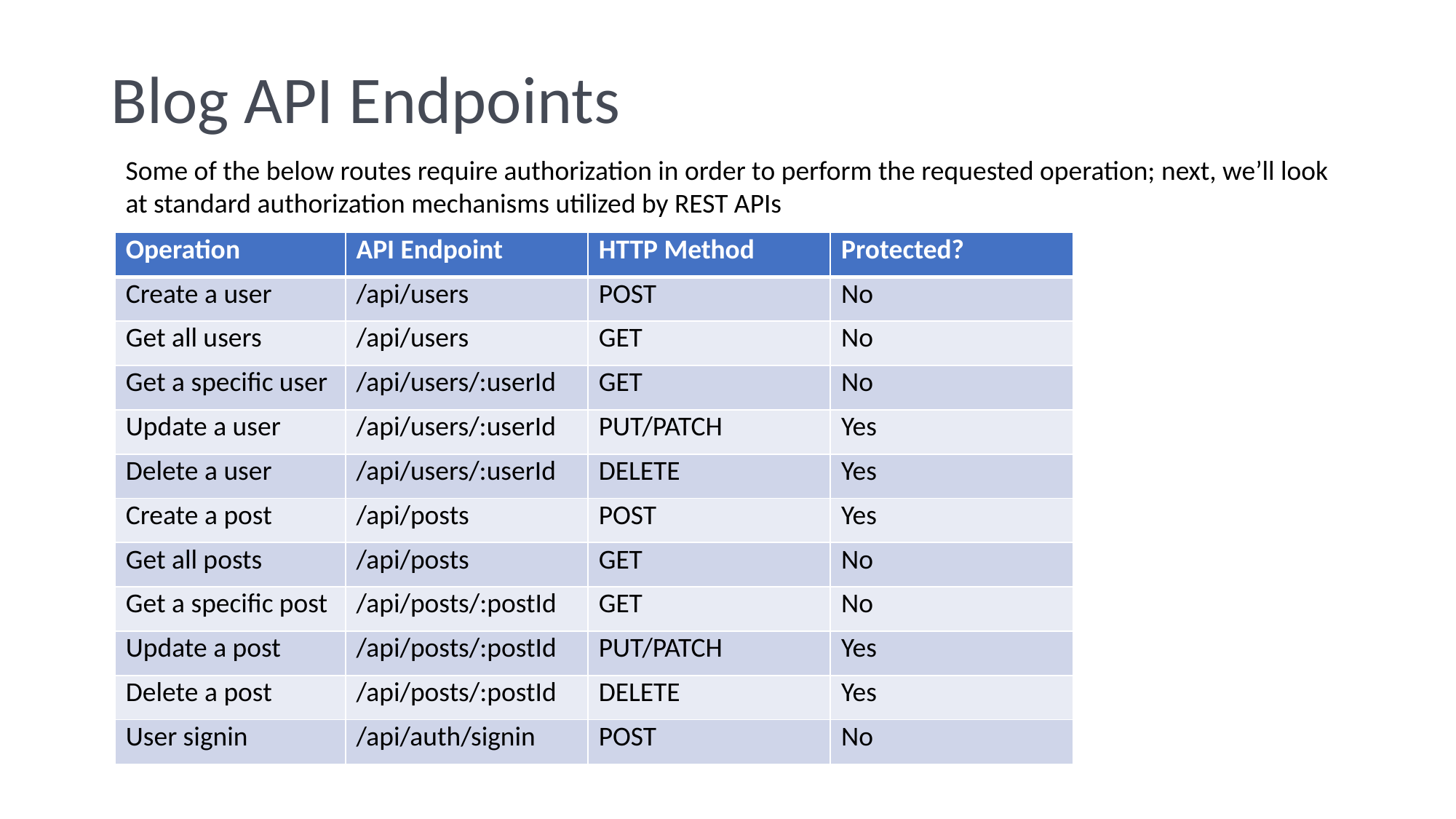

# Blog API Endpoints
Some of the below routes require authorization in order to perform the requested operation; next, we’ll look at standard authorization mechanisms utilized by REST APIs
| Operation | API Endpoint | HTTP Method | Protected? |
| --- | --- | --- | --- |
| Create a user | /api/users | POST | No |
| Get all users | /api/users | GET | No |
| Get a specific user | /api/users/:userId | GET | No |
| Update a user | /api/users/:userId | PUT/PATCH | Yes |
| Delete a user | /api/users/:userId | DELETE | Yes |
| Create a post | /api/posts | POST | Yes |
| Get all posts | /api/posts | GET | No |
| Get a specific post | /api/posts/:postId | GET | No |
| Update a post | /api/posts/:postId | PUT/PATCH | Yes |
| Delete a post | /api/posts/:postId | DELETE | Yes |
| User signin | /api/auth/signin | POST | No |